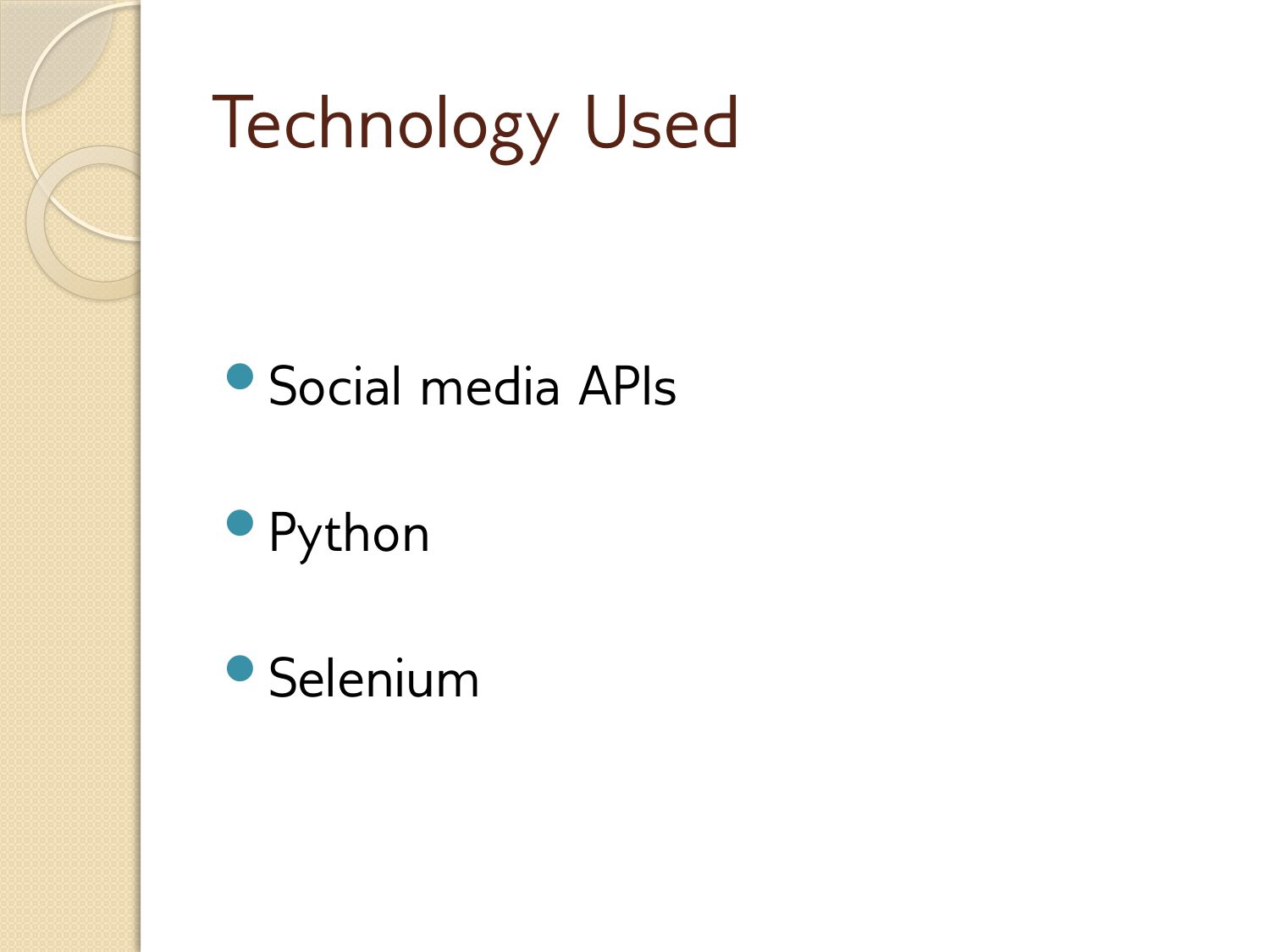

# Technology Used
Social media APIs
Python
Selenium